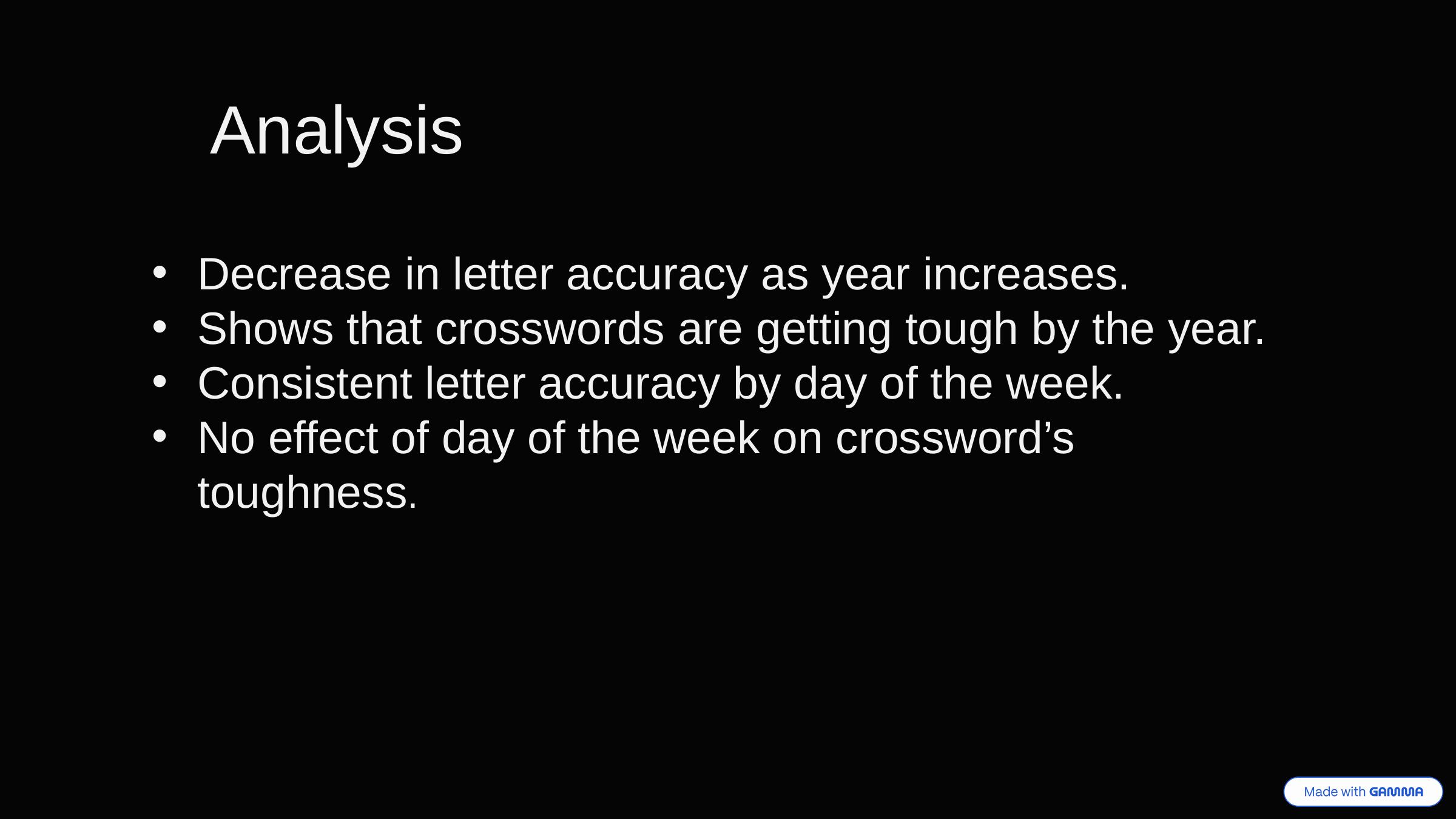

Analysis
Decrease in letter accuracy as year increases.
Shows that crosswords are getting tough by the year.
Consistent letter accuracy by day of the week.
No effect of day of the week on crossword’s toughness.